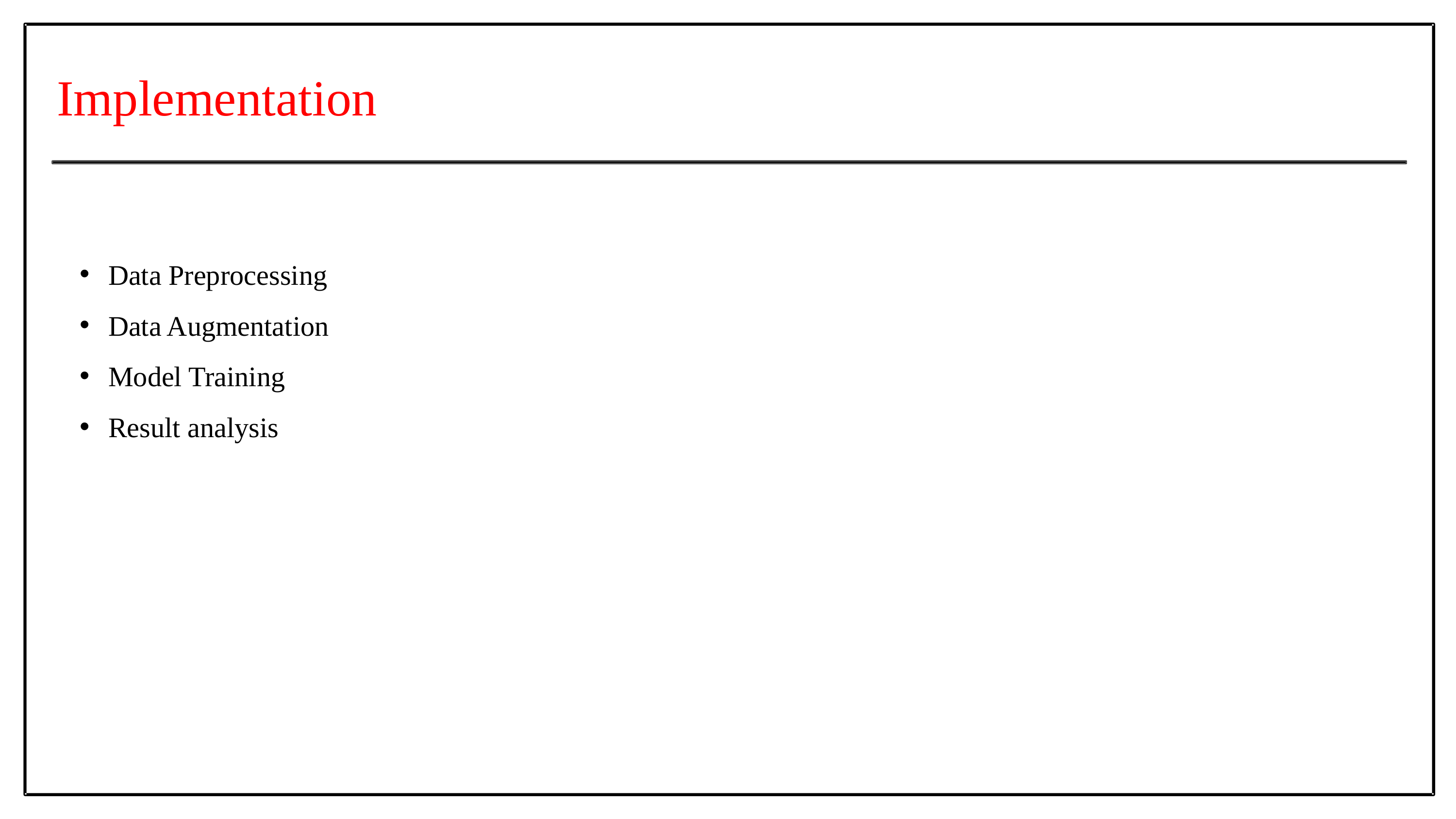

Implementation

Data Preprocessing
Data Augmentation
Model Training
Result analysis